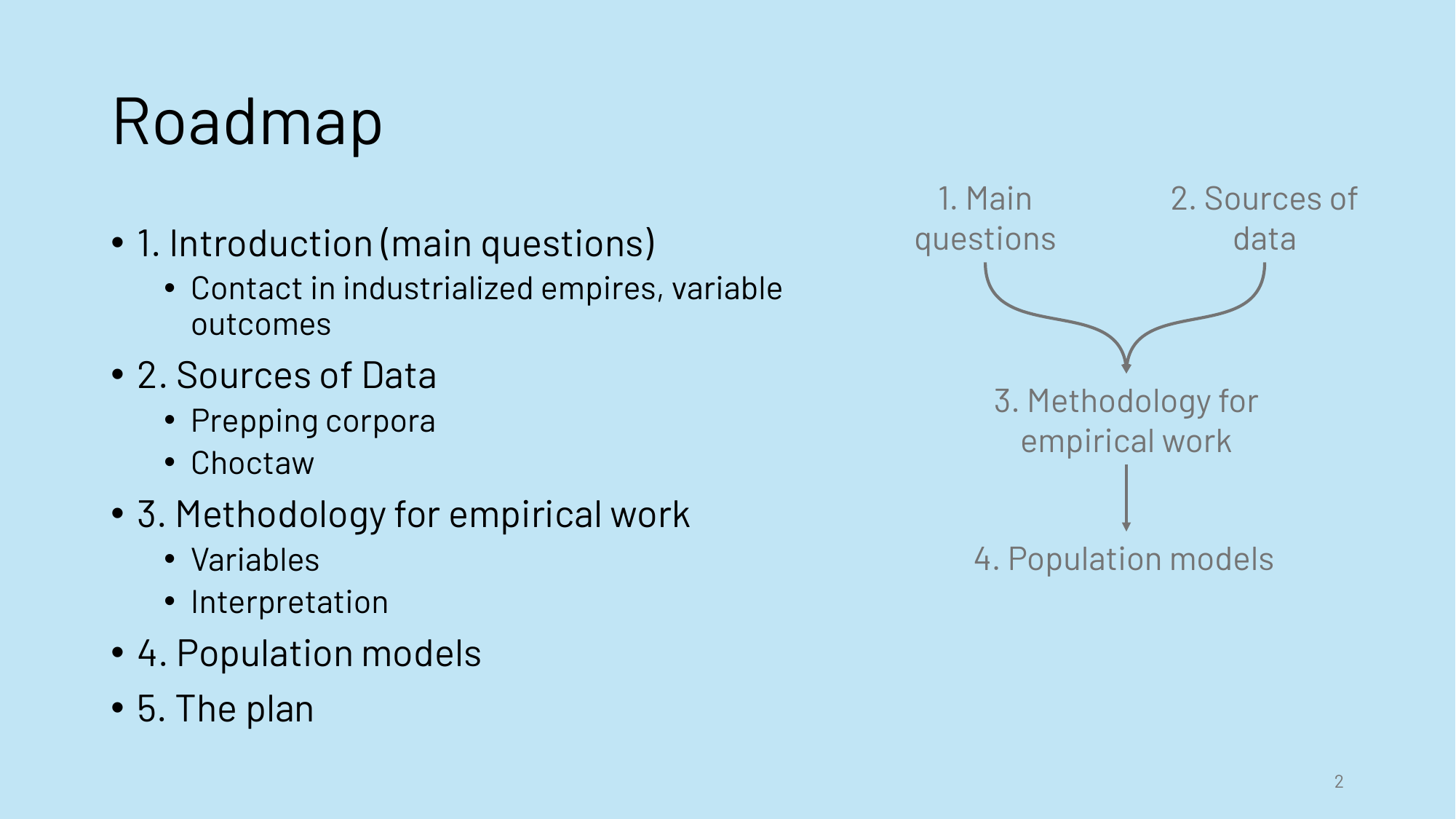

# Roadmap
1. Main questions
2. Sources of data
1. Introduction (main questions)
Contact in industrialized empires, variable outcomes
2. Sources of Data
Prepping corpora
Choctaw
3. Methodology for empirical work
Variables
Interpretation
4. Population models
5. The plan
3. Methodology for empirical work
4. Population models
2